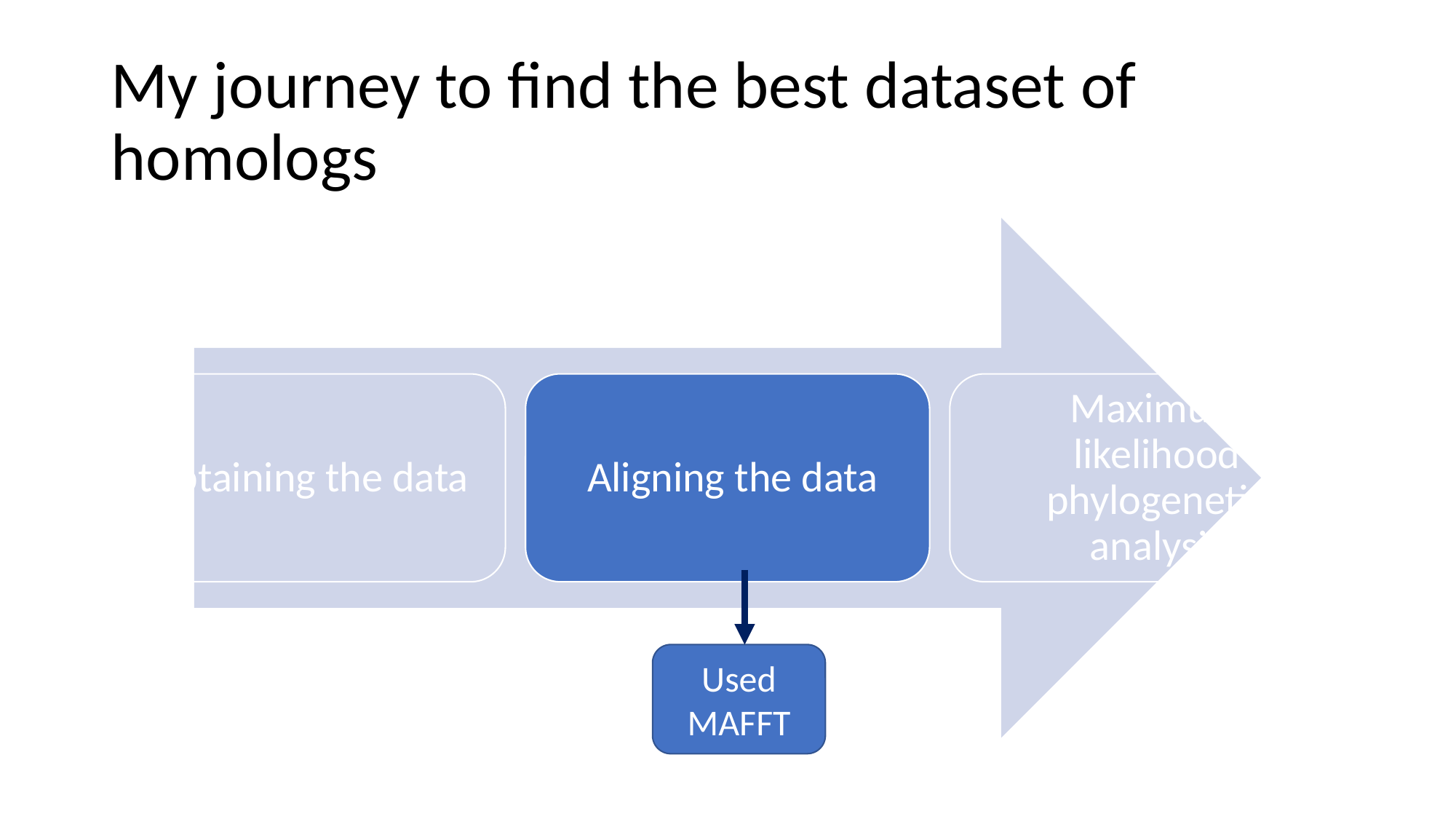

# My journey to find the best dataset of homologs
Obtaining the data
Aligning the data
Maximum likelihood phylogenetic analysis
Used MAFFT